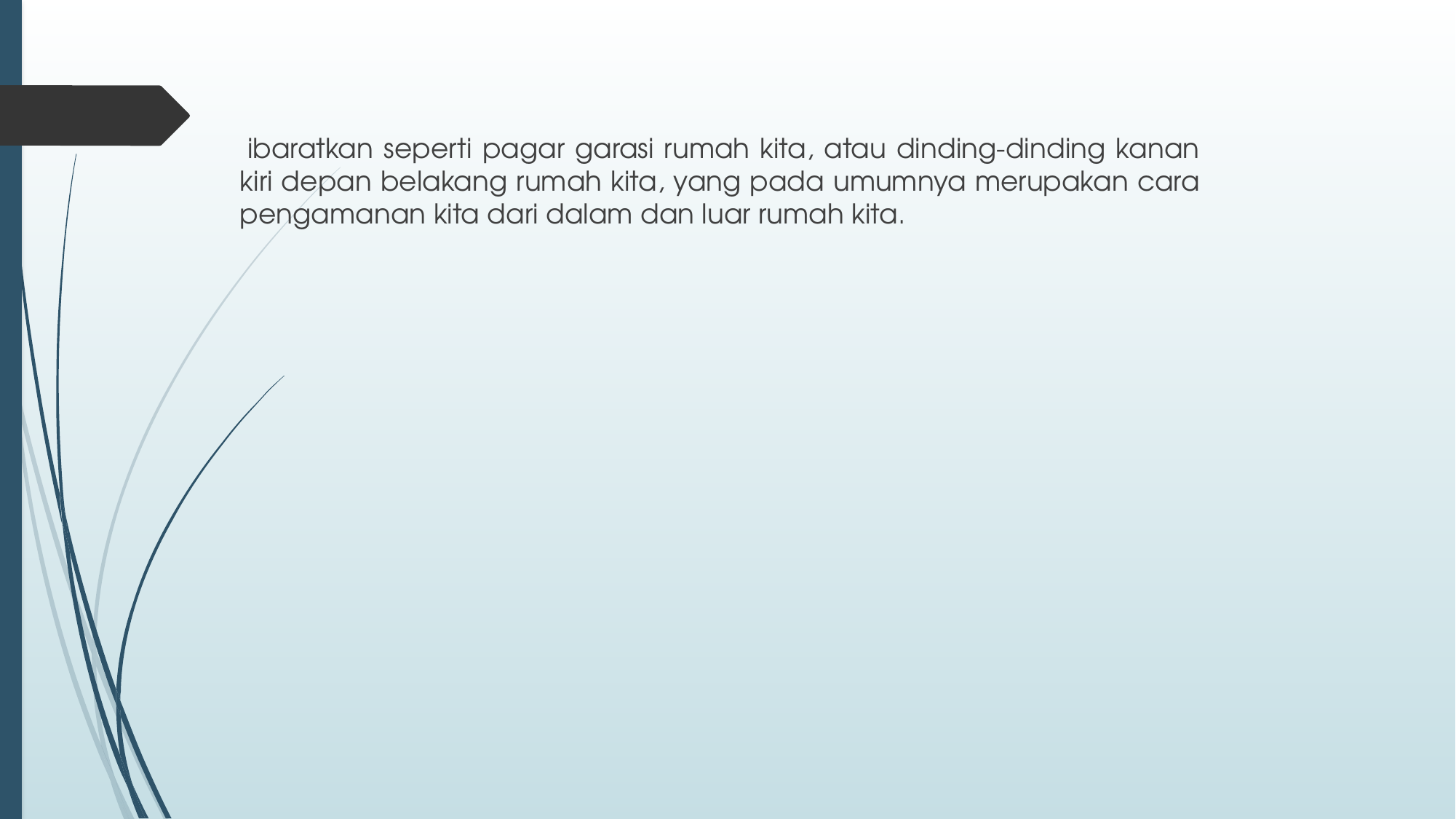

ibaratkan seperti pagar garasi rumah kita, atau dinding-dinding kanan kiri depan belakang rumah kita, yang pada umumnya merupakan cara pengamanan kita dari dalam dan luar rumah kita.